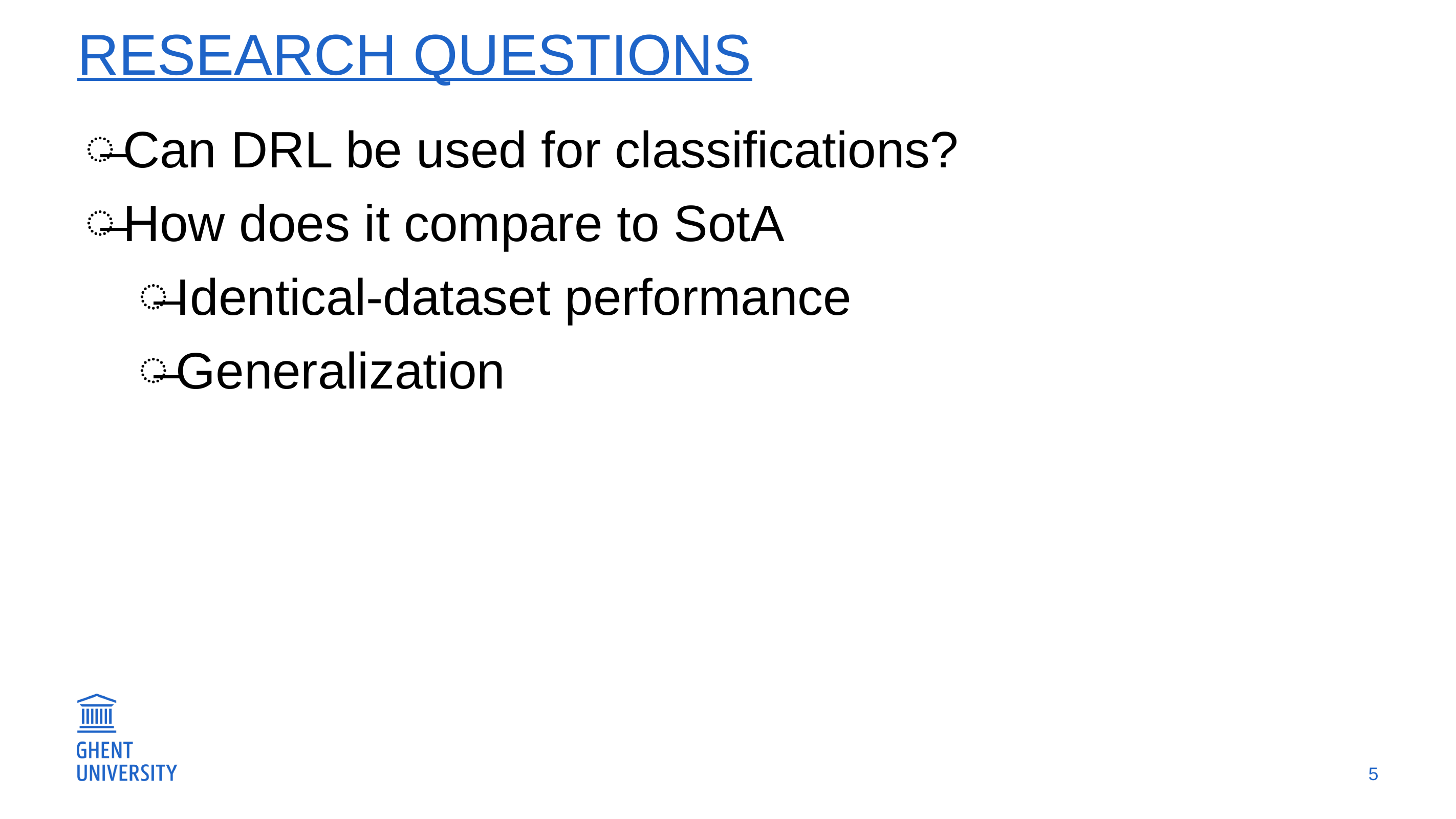

# Research questions
Can DRL be used for classifications?
How does it compare to SotA
Identical-dataset performance
Generalization
5